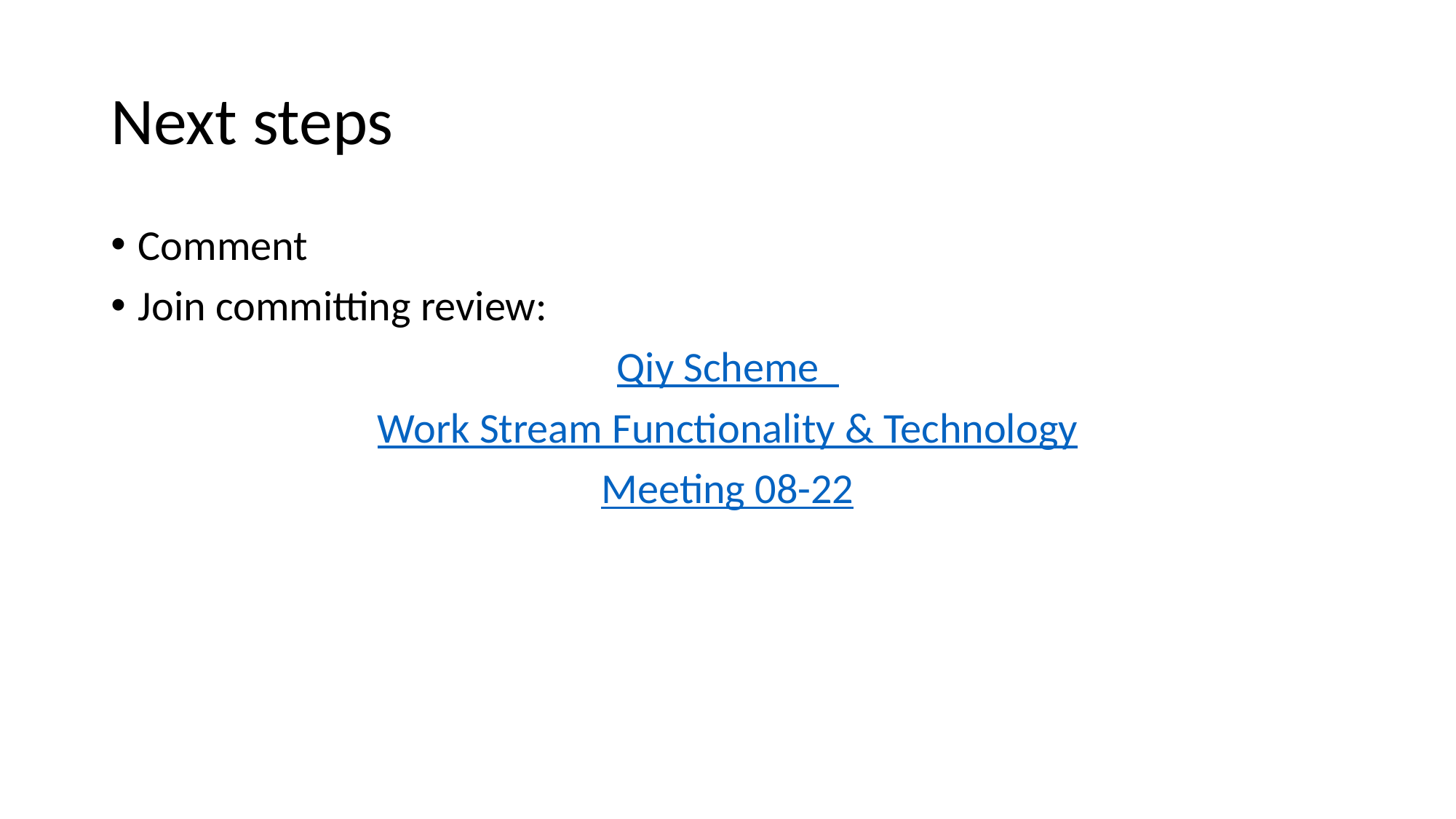

# Next steps
Comment
Join committing review:
Qiy Scheme
Work Stream Functionality & Technology
Meeting 08-22